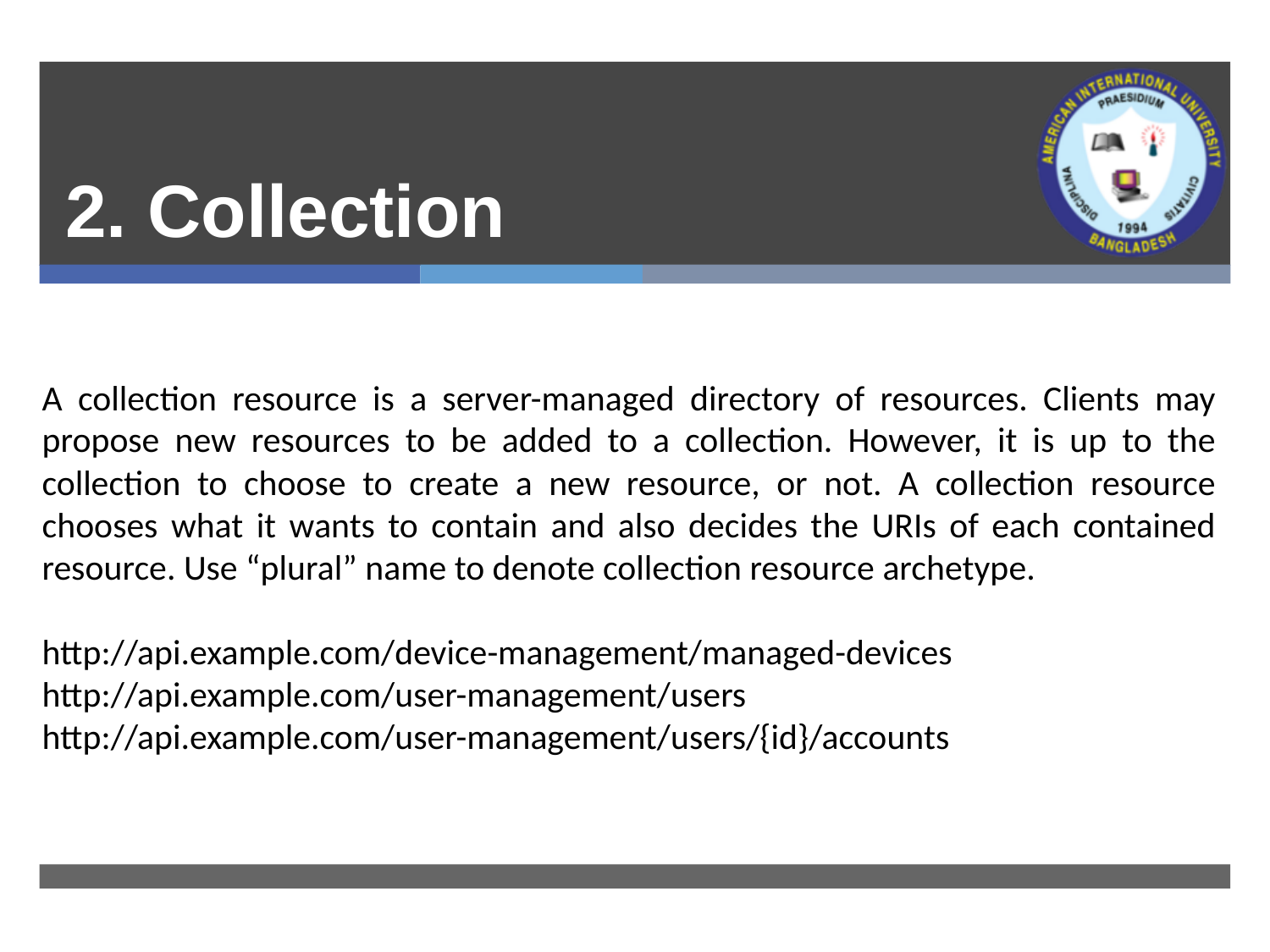

# 2. Collection
A collection resource is a server-managed directory of resources. Clients may propose new resources to be added to a collection. However, it is up to the collection to choose to create a new resource, or not. A collection resource chooses what it wants to contain and also decides the URIs of each contained resource. Use “plural” name to denote collection resource archetype.

http://api.example.com/device-management/managed-devices
http://api.example.com/user-management/users
http://api.example.com/user-management/users/{id}/accounts